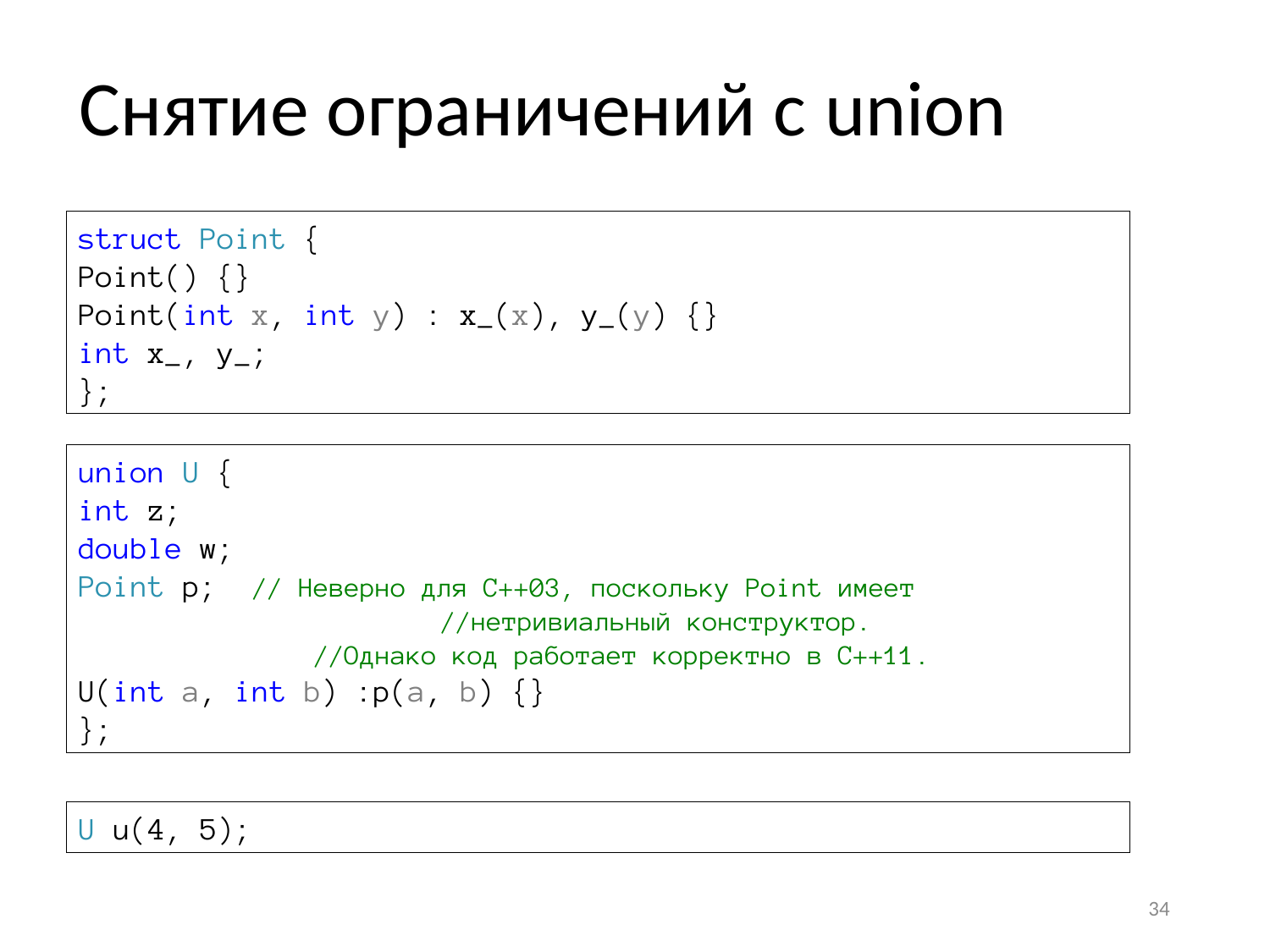

# Снятие ограничений с union
struct Point {
Point() {}
Point(int x, int y) : x_(x), y_(y) {}
int x_, y_;
};
union U {
int z;
double w;
Point p;  // Неверно для C++03, поскольку Point имеет 			  	       //нетривиальный конструктор.
	       //Однако код работает корректно в C++11.
U(int a, int b) :p(a, b) {}
};
U u(4, 5);
34